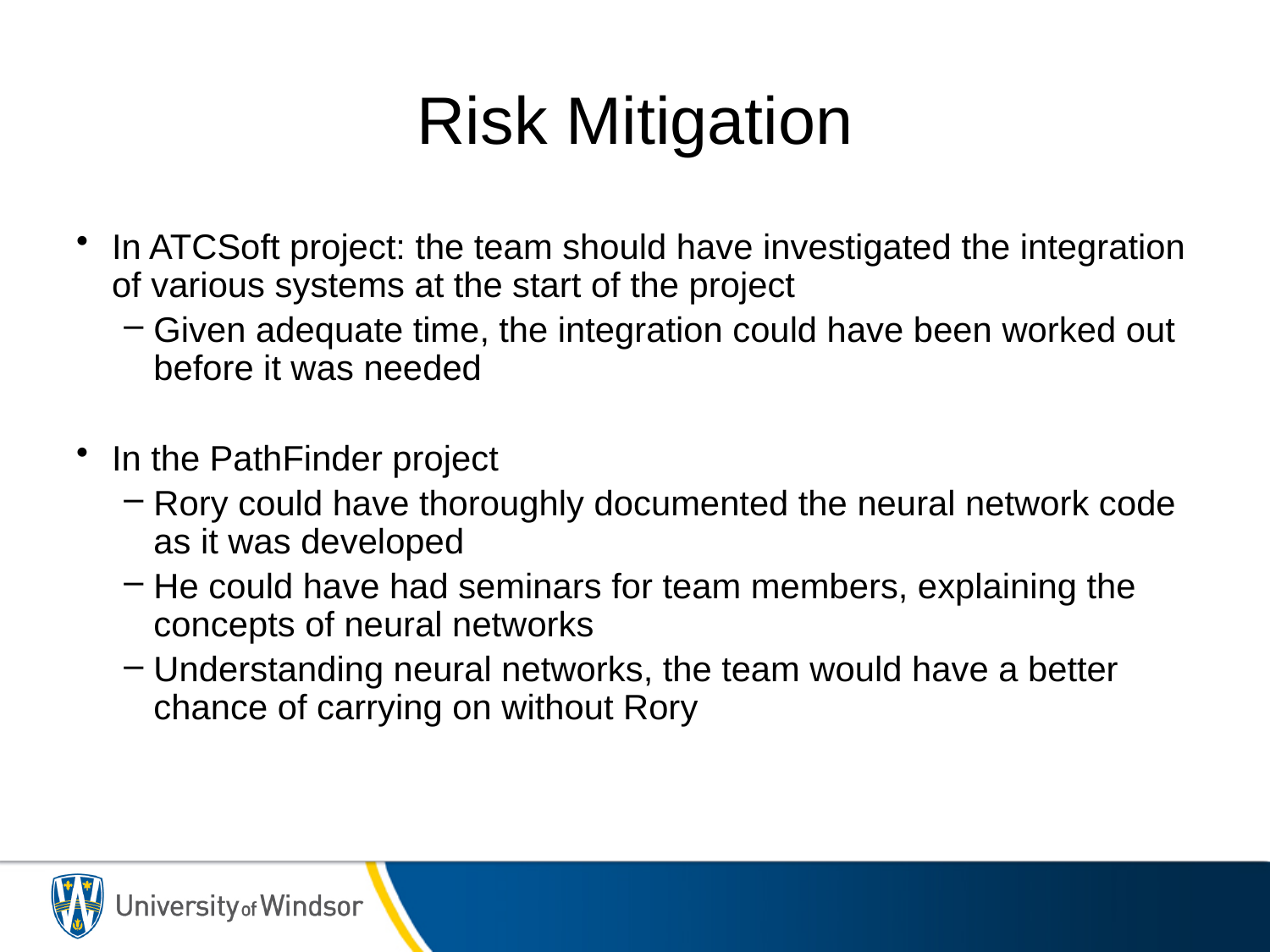

# Risk Mitigation
In ATCSoft project: the team should have investigated the integration of various systems at the start of the project
Given adequate time, the integration could have been worked out before it was needed

In the PathFinder project
Rory could have thoroughly documented the neural network code as it was developed
He could have had seminars for team members, explaining the concepts of neural networks
Understanding neural networks, the team would have a better chance of carrying on without Rory